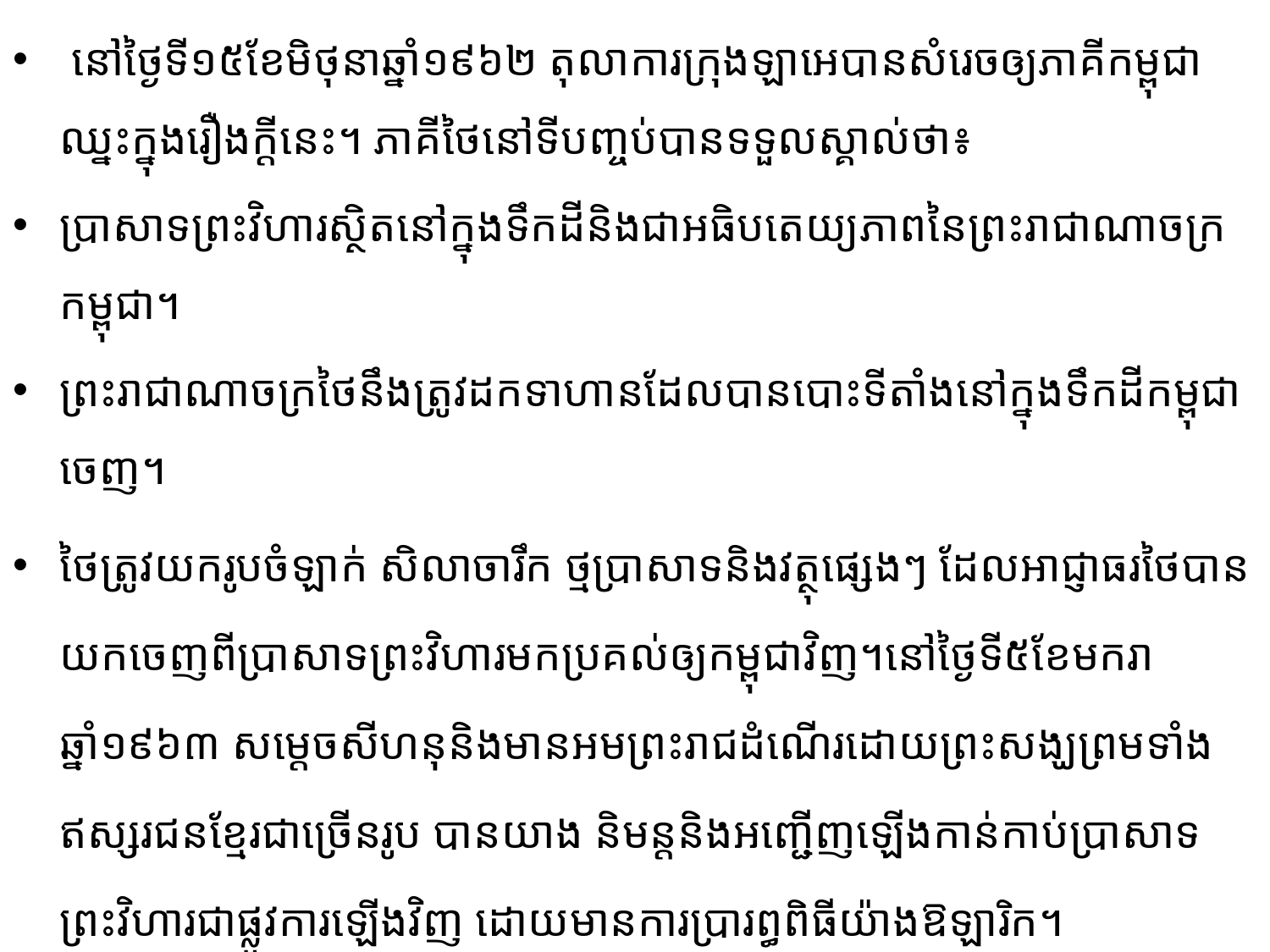

នៅថ្ងៃទី១៥ខែមិថុនាឆ្នាំ១៩៦២ តុលាការក្រុងឡាអេ​បាន​សំរេ​ចឲ្យភាគីកម្ពុជា​ឈ្នះក្នុងរឿងក្ដីនេះ។ ភាគីថៃនៅទីបញ្ចប់បានទទួលស្គាល់ថា៖
ប្រាសាទព្រះវិហារស្ថិតនៅក្នុងទឹកដីនិងជាអធិបតេយ្យភាពនៃព្រះរាជាណាចក្រកម្ពុជា។
ព្រះរាជាណាចក្រថៃនឹងត្រូវដកទាហានដែលបានបោះទីតាំងនៅក្នុងទឹកដីកម្ពុជាចេញ។
ថៃត្រូវយករូបចំឡាក់ សិលាចារឹក ថ្មប្រាសាទនិងវត្ថុផ្សេងៗ ដែលអាជ្ញាធរ​ថៃ​​បានយក​ចេញពី​ប្រាសាទ​ព្រះវិហារមកប្រគល់ឲ្យកម្ពុជាវិញ។នៅថ្ងៃទី៥ខែមករាឆ្នាំ១៩៦៣ សម្តេចសីហនុនិងមានអមព្រះរាជដំណើរដោយ​ព្រះសង្ឃ​ព្រមទាំង​ឥស្សរ​ជនខ្មែរជាច្រើនរូប បានយាង និមន្ដនិងអញ្ជើញឡើងកាន់កាប់ប្រាសាទ​ព្រះវិហារជាផ្លូវការ​ឡើងវិញ​ ដោយ​មាន​ការ​ប្រារព្ធពិធីយ៉ាងឱឡារិក។